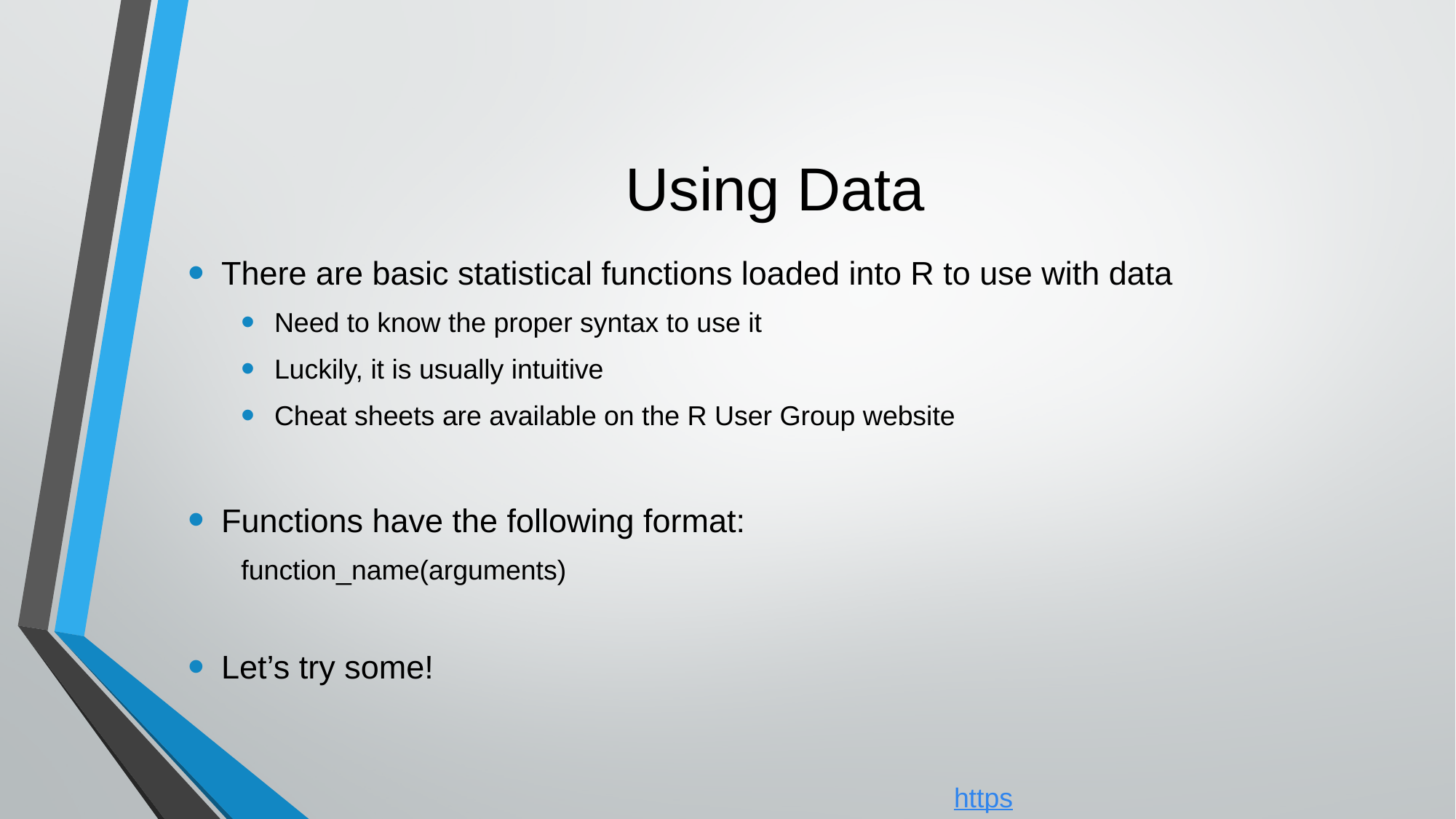

# Using Data
There are basic statistical functions loaded into R to use with data
Need to know the proper syntax to use it
Luckily, it is usually intuitive
Cheat sheets are available on the R User Group website

Functions have the following format:
function_name(arguments)

Let’s try some!

https://joeroith.github.io/RUserGroup/